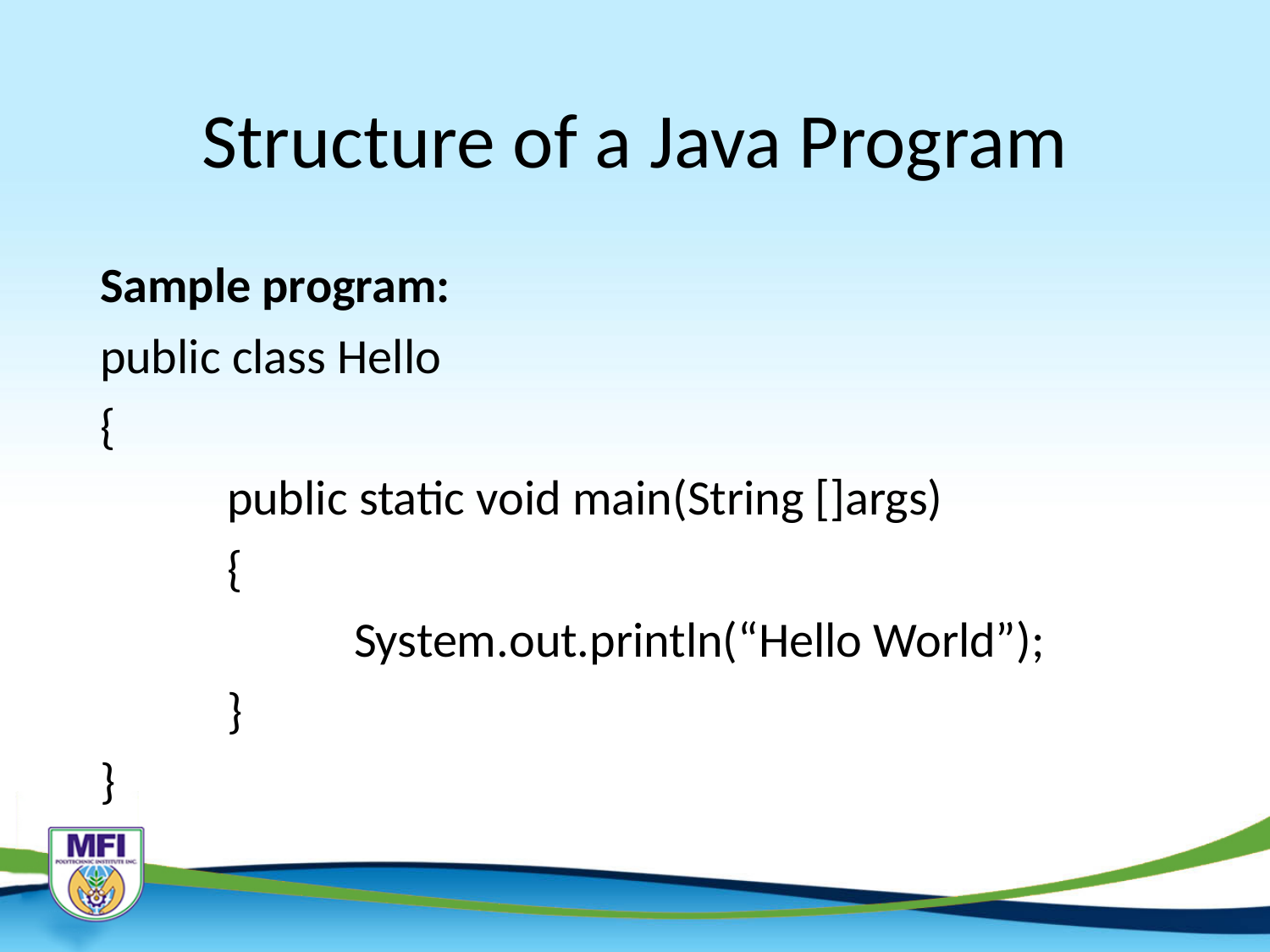

# Structure of a Java Program
Sample program:
public class Hello
{
	public static void main(String []args)
	{
		System.out.println(“Hello World”);
	}
}